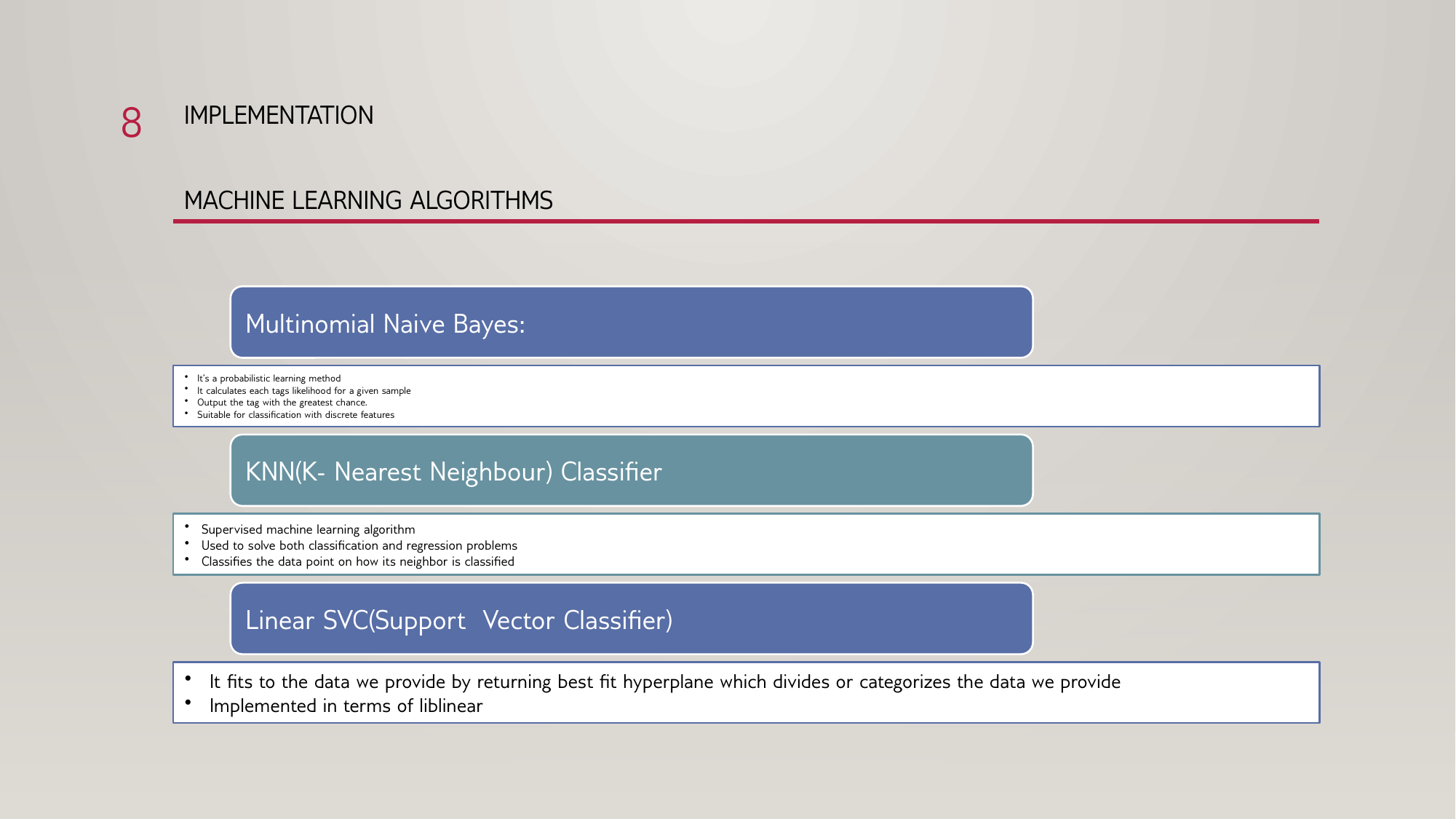

8
# IMPLEMENTATION Machine Learning Algorithms

Multinomial Naive Bayes:
KNN(K- Nearest Neighbour) Classifier
Linear SVC(Support  Vector Classifier)
It’s a probabilistic learning method
It calculates each tags likelihood for a given sample
Output the tag with the greatest chance.
Supervised machine learning algorithm
Suitable for classification with discrete features
Used to solve both classification and regression problems
It fits to the data we provide by returning best fit hyperplane which divides or categorizes the data we provide
Classifies the data point on how its neighbor is classified
Implemented in terms of liblinear